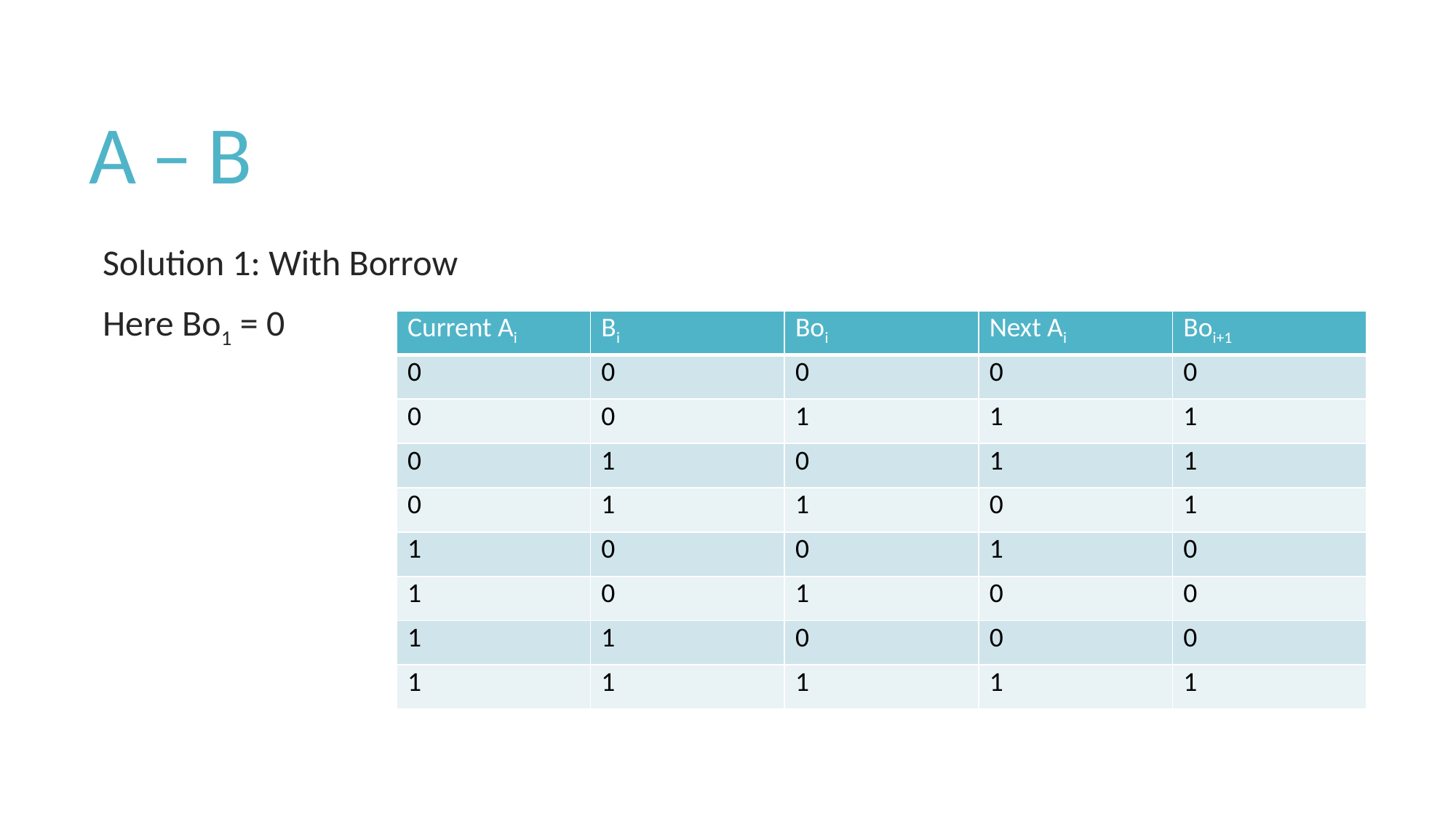

# A – B
Solution 1: With Borrow
Here Bo1 = 0
| Current Ai | Bi | Boi | Next Ai | Boi+1 |
| --- | --- | --- | --- | --- |
| 0 | 0 | 0 | 0 | 0 |
| 0 | 0 | 1 | 1 | 1 |
| 0 | 1 | 0 | 1 | 1 |
| 0 | 1 | 1 | 0 | 1 |
| 1 | 0 | 0 | 1 | 0 |
| 1 | 0 | 1 | 0 | 0 |
| 1 | 1 | 0 | 0 | 0 |
| 1 | 1 | 1 | 1 | 1 |